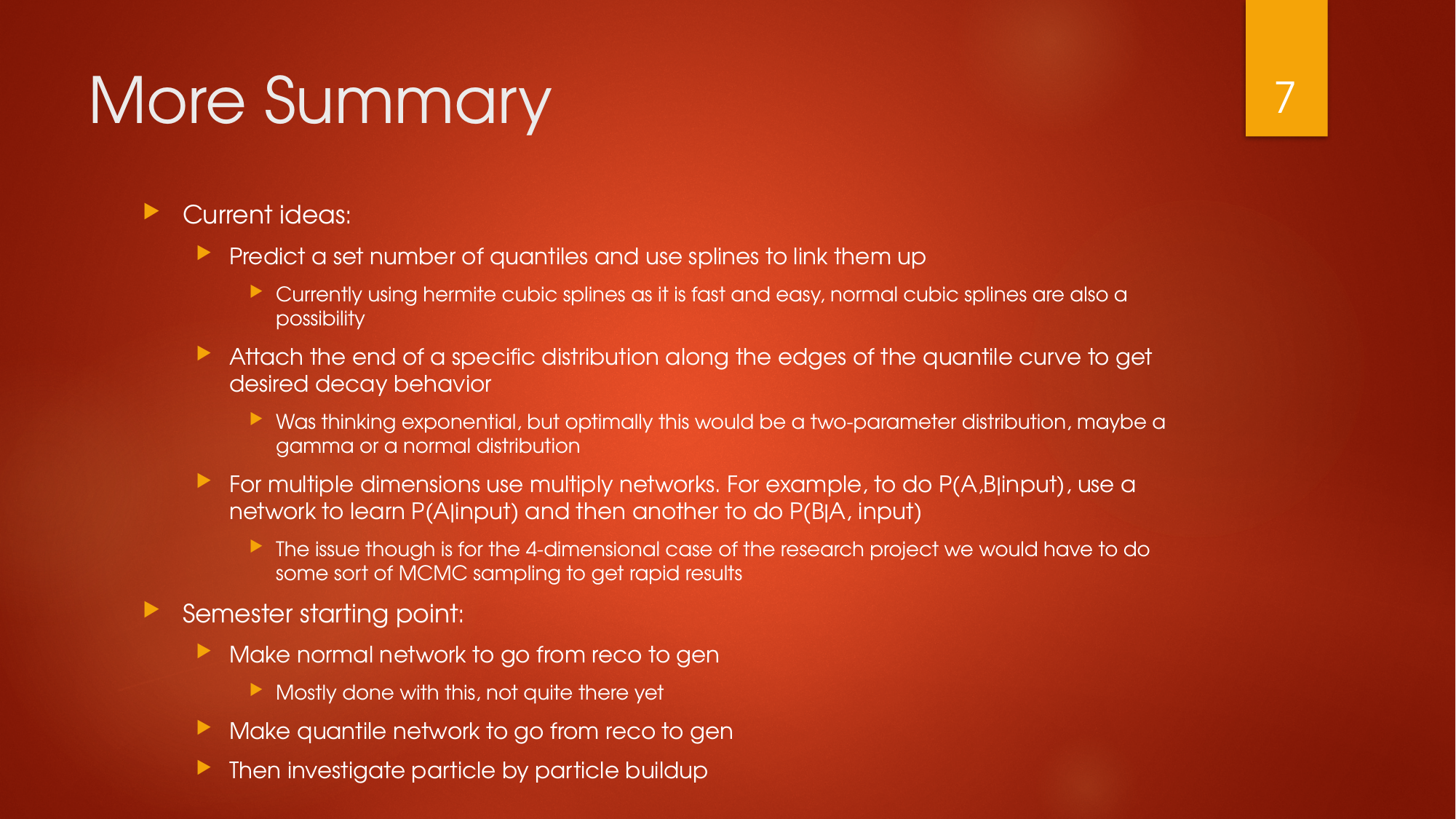

7
# More Summary
Current ideas:
Predict a set number of quantiles and use splines to link them up
Currently using hermite cubic splines as it is fast and easy, normal cubic splines are also a possibility
Attach the end of a specific distribution along the edges of the quantile curve to get desired decay behavior
Was thinking exponential, but optimally this would be a two-parameter distribution, maybe a gamma or a normal distribution
For multiple dimensions use multiply networks. For example, to do P(A,B|input), use a network to learn P(A|input) and then another to do P(B|A, input)
The issue though is for the 4-dimensional case of the research project we would have to do some sort of MCMC sampling to get rapid results
Semester starting point:
Make normal network to go from reco to gen
Mostly done with this, not quite there yet
Make quantile network to go from reco to gen
Then investigate particle by particle buildup